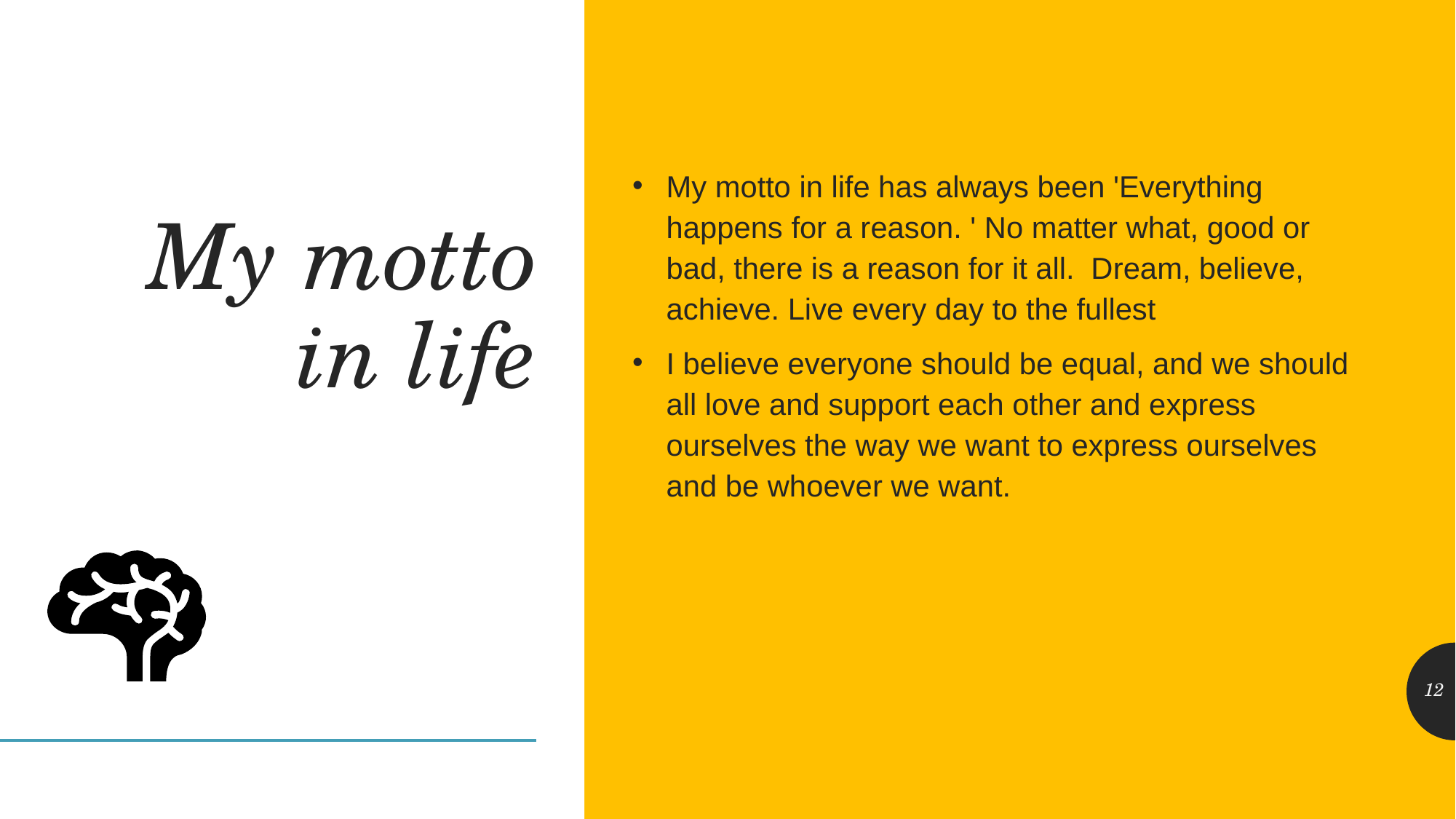

# My motto in life
My motto in life has always been 'Everything happens for a reason. ' No matter what, good or bad, there is a reason for it all.  Dream, believe, achieve. Live every day to the fullest
I believe everyone should be equal, and we should all love and support each other and express ourselves the way we want to express ourselves and be whoever we want.

12